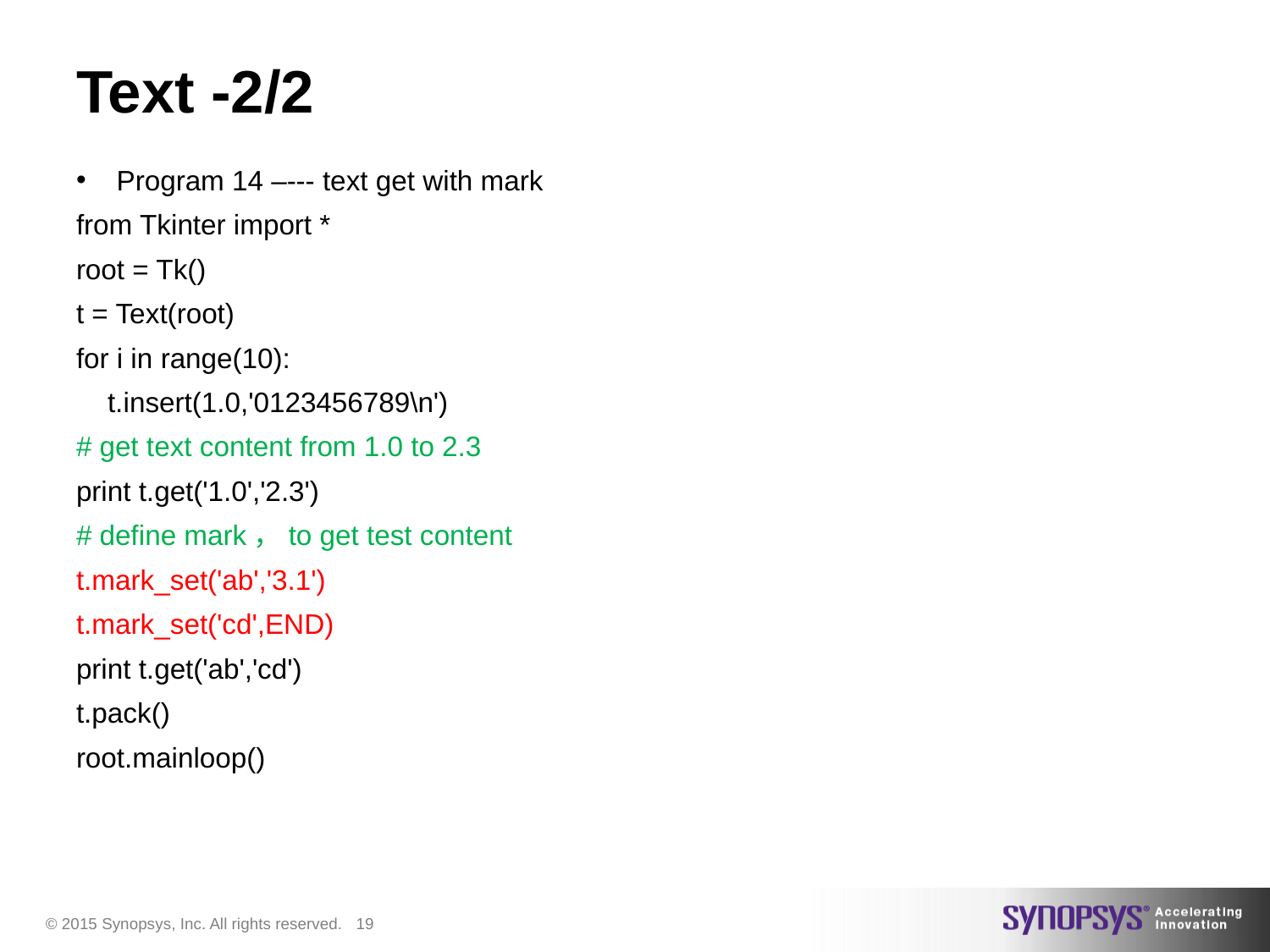

# Text -2/2
Program 14 –--- text get with mark
from Tkinter import *
root = Tk()
t = Text(root)
for i in range(10):
    t.insert(1.0,'0123456789\n')
# get text content from 1.0 to 2.3
print t.get('1.0','2.3')
# define mark，to get test content
t.mark_set('ab','3.1')
t.mark_set('cd',END)
print t.get('ab','cd')
t.pack()
root.mainloop()